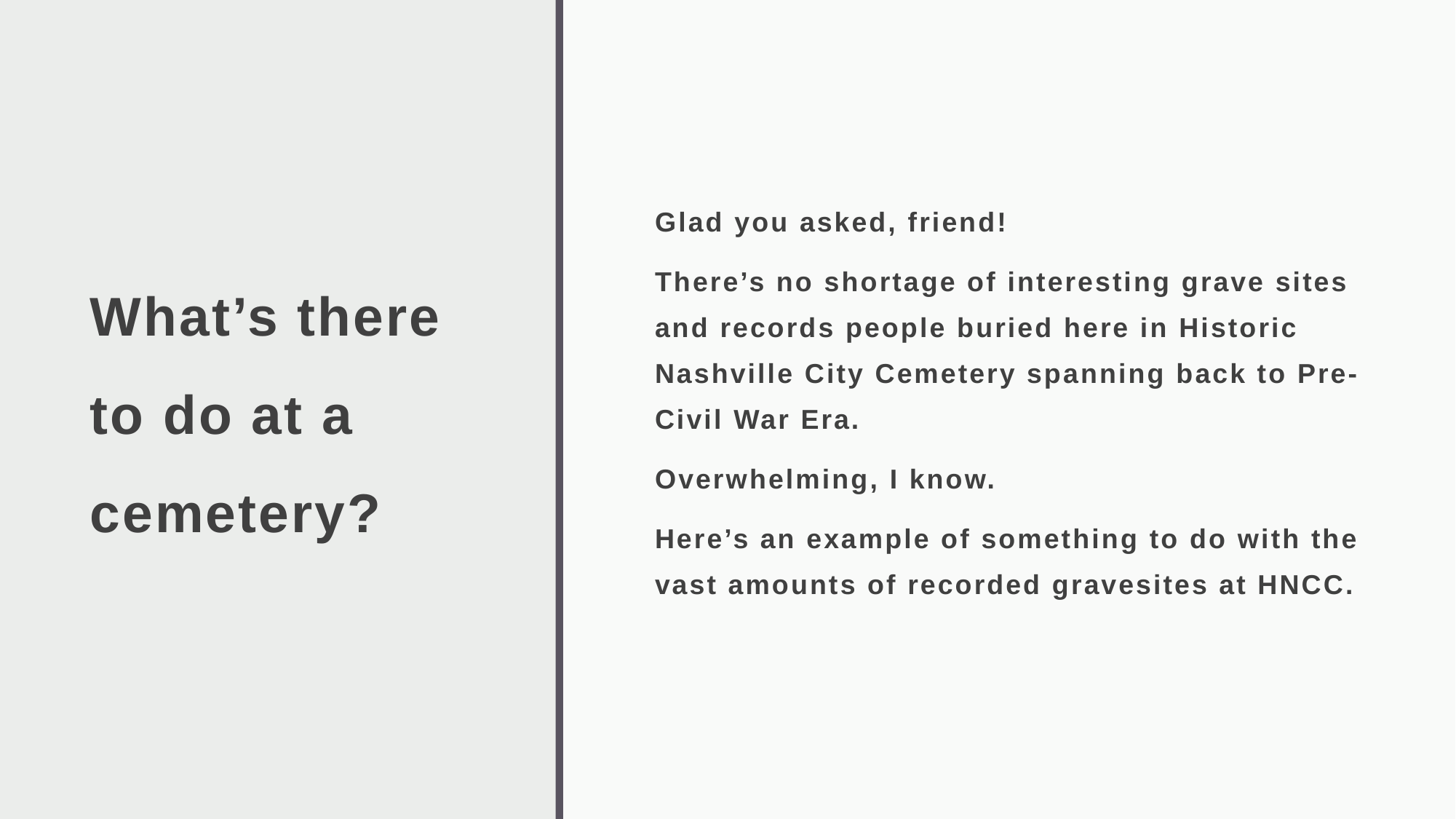

# What’s there to do at a cemetery?
Glad you asked, friend!
There’s no shortage of interesting grave sites and records people buried here in Historic Nashville City Cemetery spanning back to Pre-Civil War Era.
Overwhelming, I know.
Here’s an example of something to do with the vast amounts of recorded gravesites at HNCC.